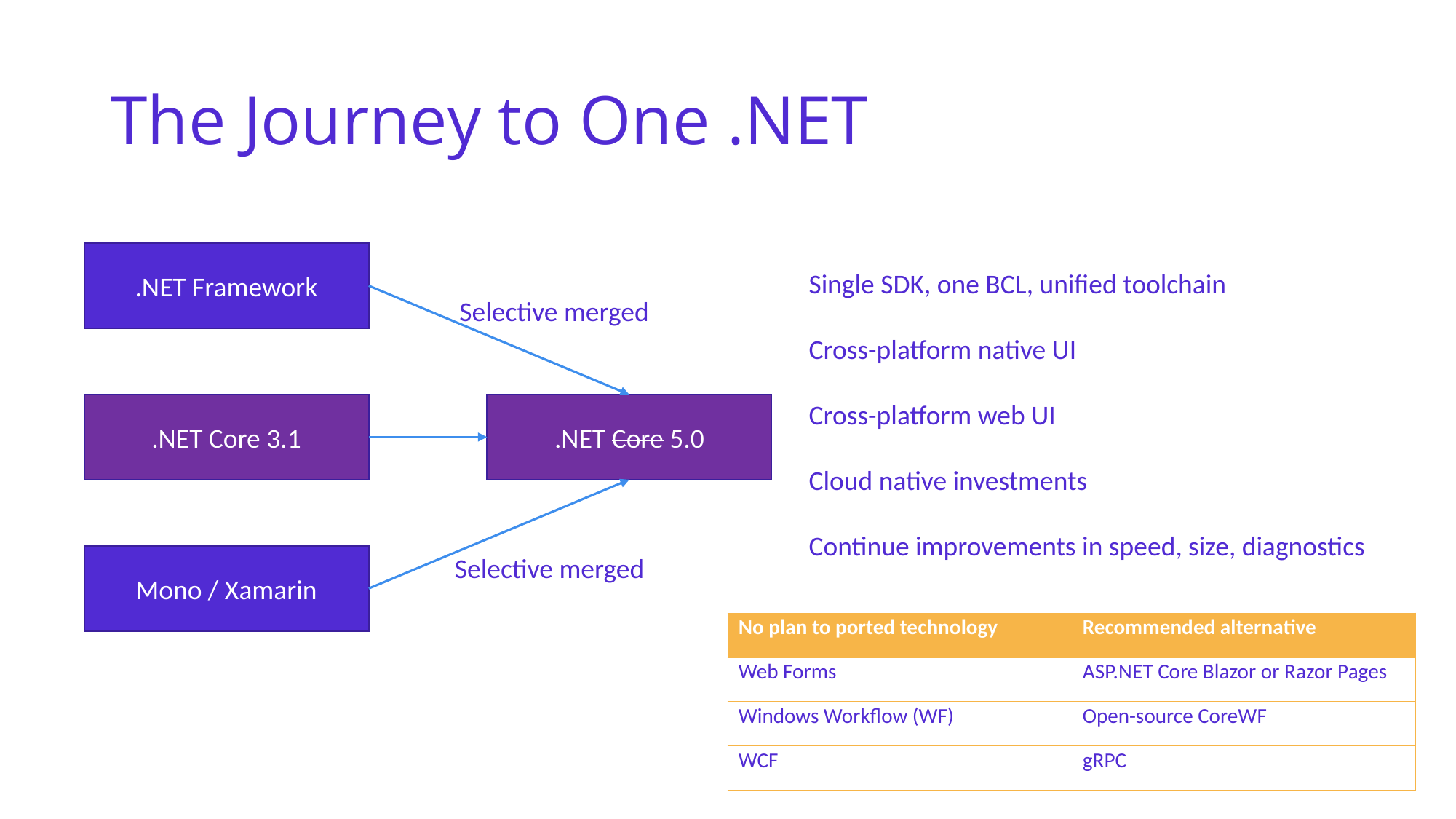

# The Journey to One .NET
.NET Framework
Single SDK, one BCL, unified toolchain

Cross-platform native UI

Cross-platform web UI

Cloud native investments

Continue improvements in speed, size, diagnostics
Selective merged
.NET Core 3.1
.NET Core 5.0
Mono / Xamarin
Selective merged
| No plan to ported technology | Recommended alternative |
| --- | --- |
| Web Forms | ASP.NET Core Blazor or Razor Pages |
| Windows Workflow (WF) | Open-source CoreWF |
| WCF | gRPC |